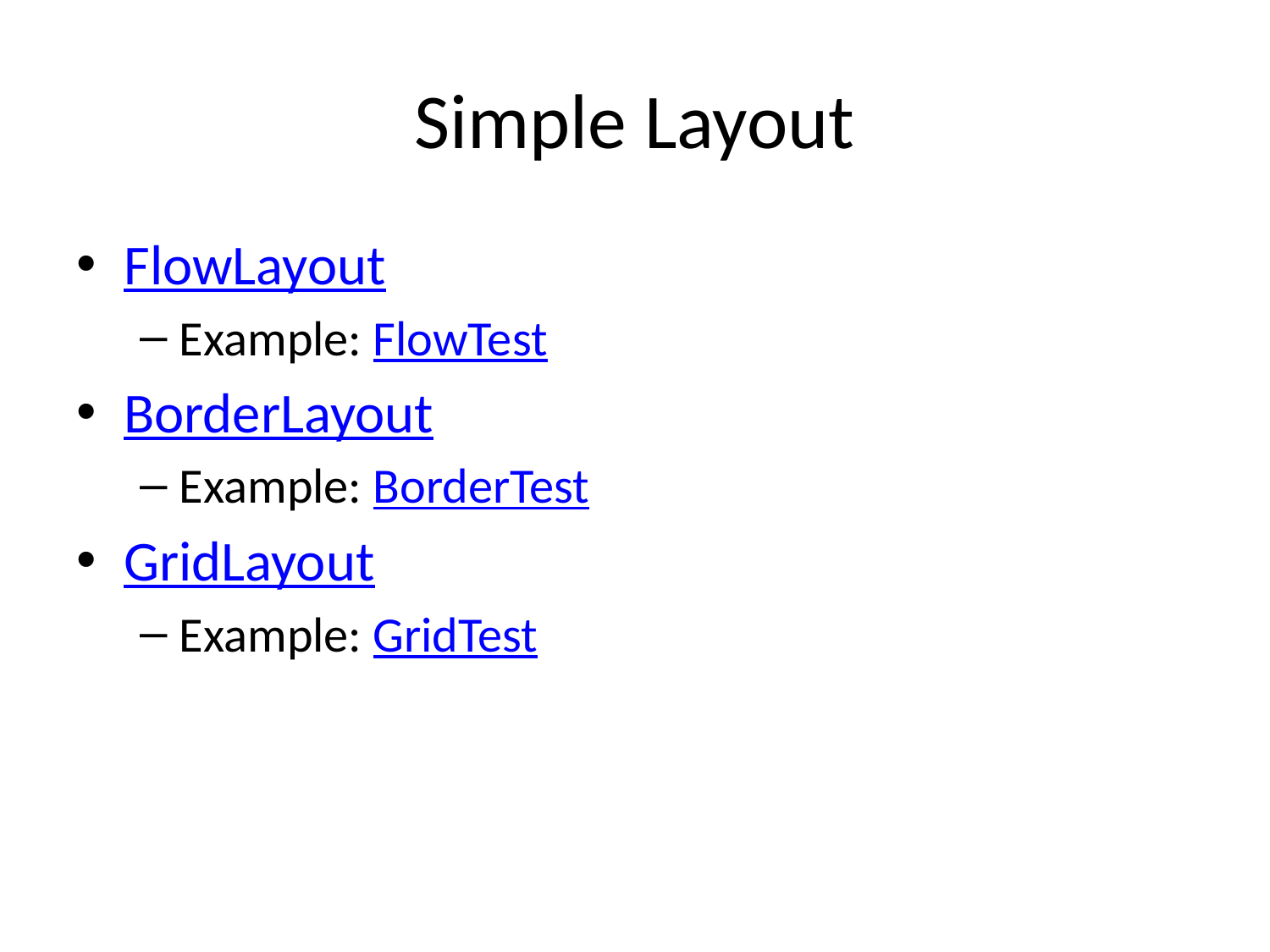

# Simple Layout
FlowLayout
Example: FlowTest
BorderLayout
Example: BorderTest
GridLayout
Example: GridTest